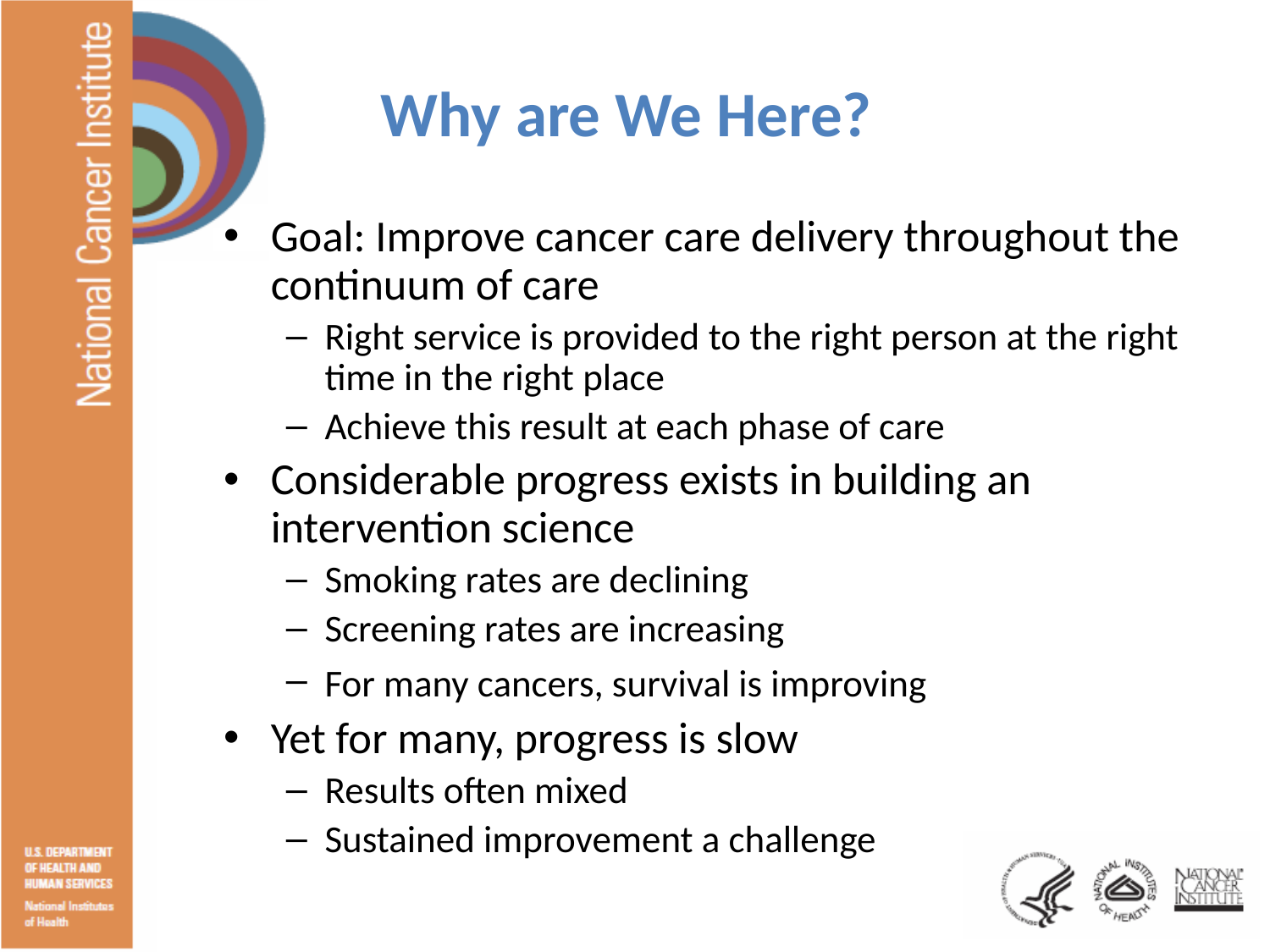

# Why are We Here?
Goal: Improve cancer care delivery throughout the continuum of care
Right service is provided to the right person at the right time in the right place
Achieve this result at each phase of care
Considerable progress exists in building an intervention science
Smoking rates are declining
Screening rates are increasing
For many cancers, survival is improving
Yet for many, progress is slow
Results often mixed
Sustained improvement a challenge